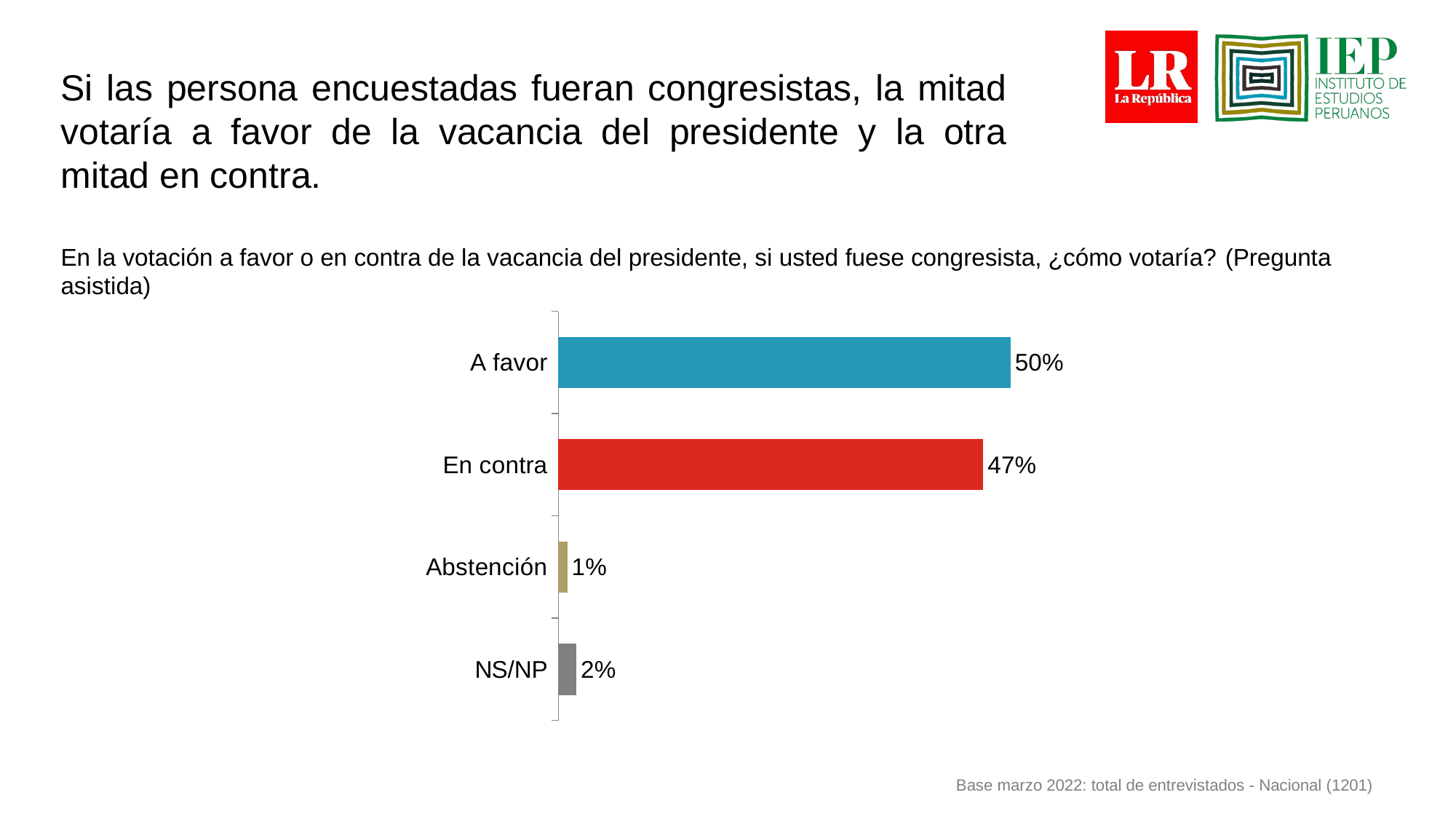

Si las persona encuestadas fueran congresistas, la mitad votaría a favor de la vacancia del presidente y la otra mitad en contra.

En la votación a favor o en contra de la vacancia del presidente, si usted fuese congresista, ¿cómo votaría? (Pregunta asistida)

### Chart

| Category |  |
|---|---|
| NS/NP | 0.02 |
| Abstención | 0.01 |
| En contra | 0.47 |
| A favor | 0.5 |